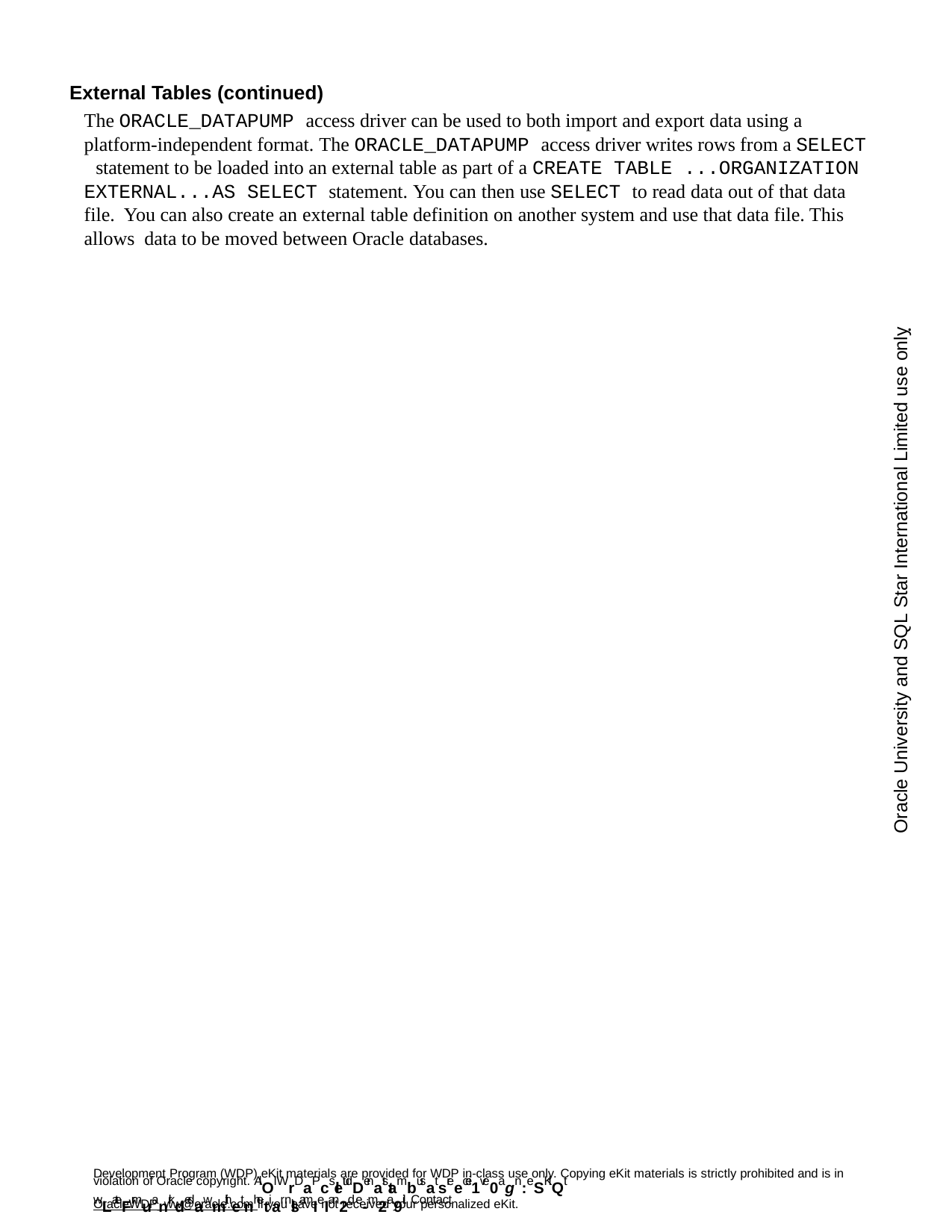

External Tables (continued)
The ORACLE_DATAPUMP access driver can be used to both import and export data using a  platform-independent format. The ORACLE_DATAPUMP access driver writes rows from a SELECT  statement to be loaded into an external table as part of a CREATE TABLE ...ORGANIZATION  EXTERNAL...AS SELECT statement. You can then use SELECT to read data out of that data file.  You can also create an external table definition on another system and use that data file. This allows  data to be moved between Oracle databases.
Oracle University and SQL Star International Limited use onlyฺ
Development Program (WDP) eKit materials are provided for WDP in-class use only. Copying eKit materials is strictly prohibited and is in
violation of Oracle copyright. AlOl WrDaPcsletudDenatstambusat sreecei1ve0agn:eSKiQt wLateFrmuanrkdedawmithetnhetiar nlsamIeI an2d e-m2a9il. Contact
OracleWDP_ww@oracle.com if you have not received your personalized eKit.